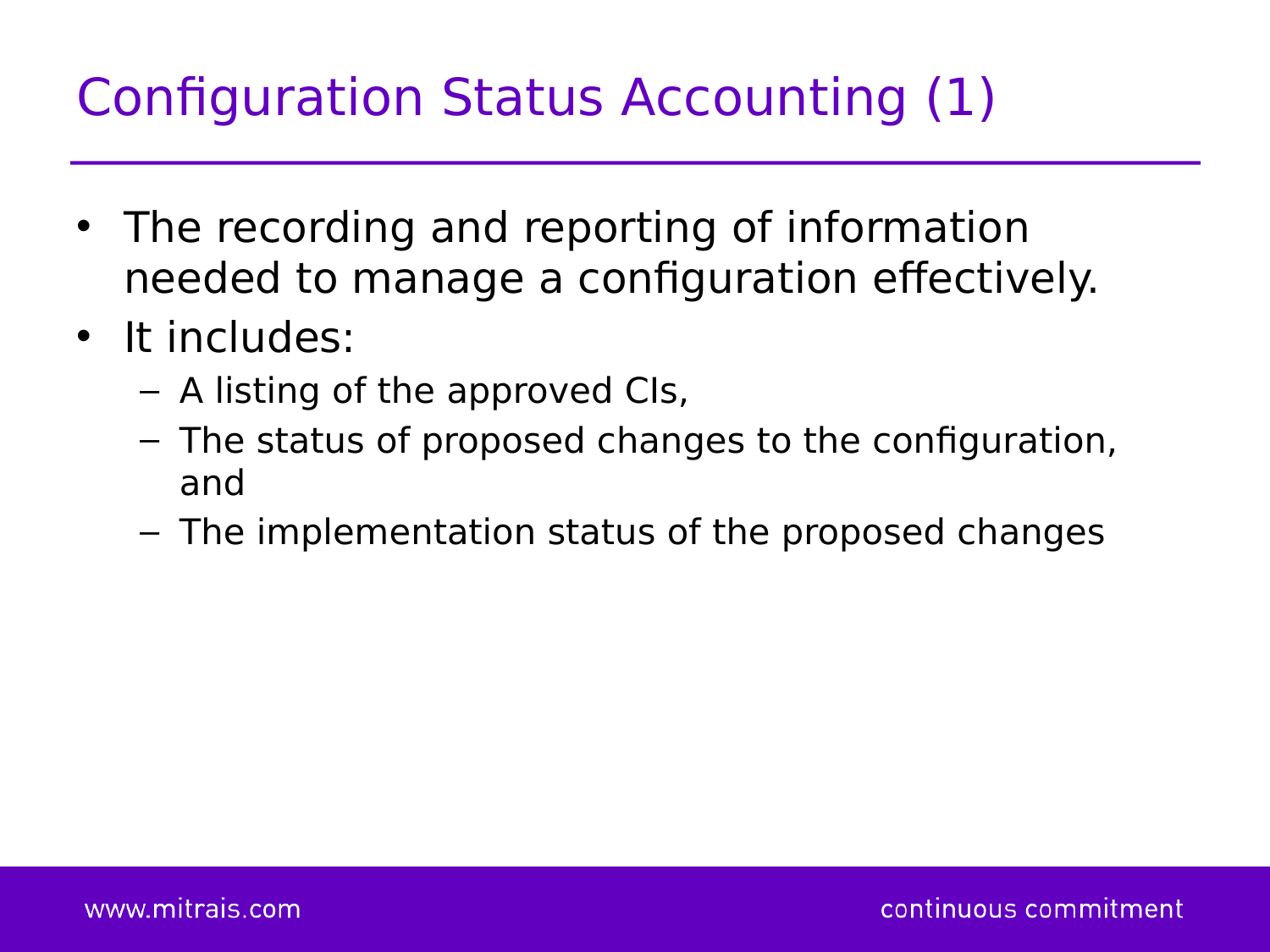

# Configuration Status Accounting (1)
The recording and reporting of information needed to manage a configuration effectively.
It includes:
A listing of the approved CIs,
The status of proposed changes to the configuration, and
The implementation status of the proposed changes